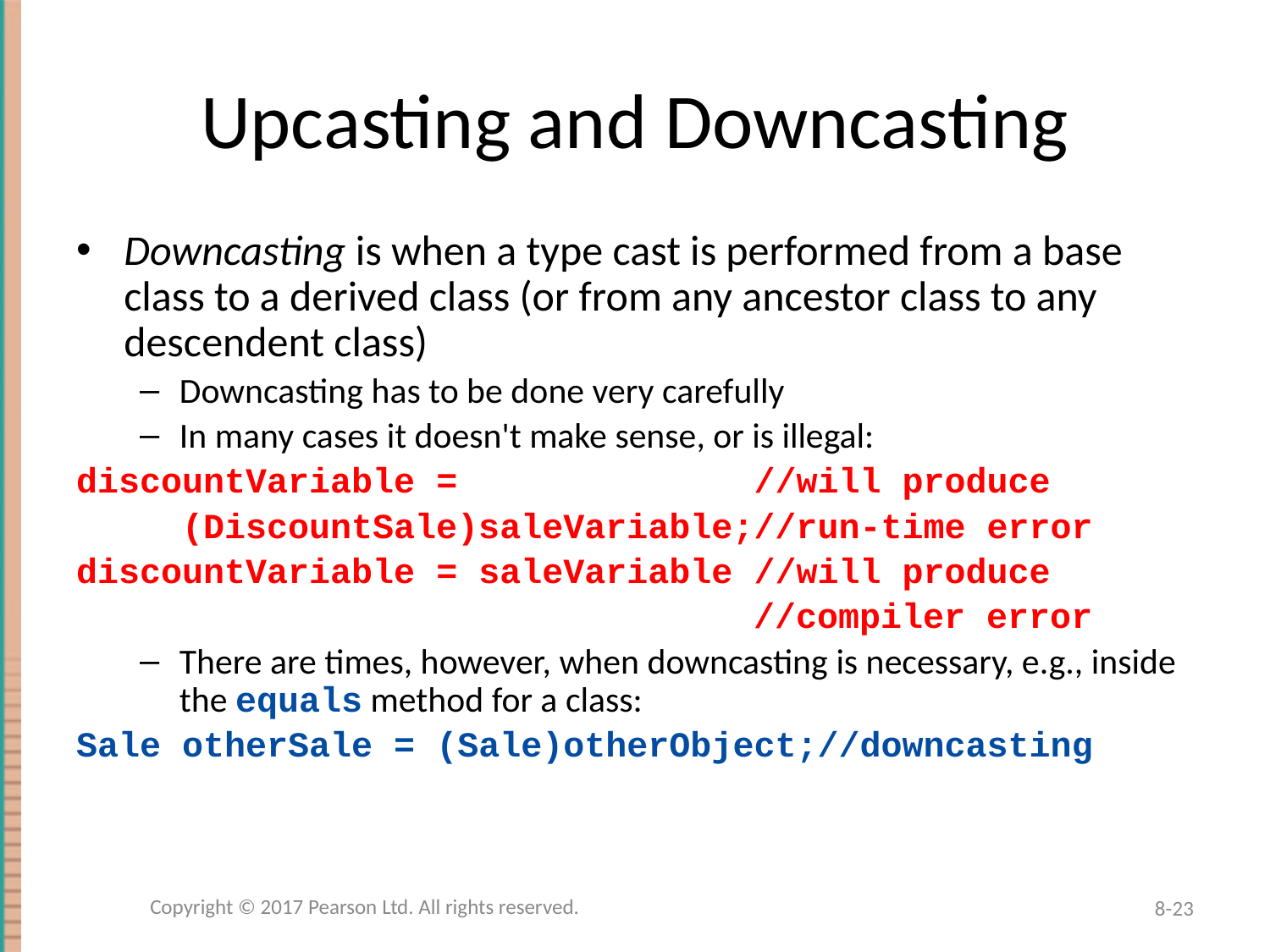

# Upcasting and Downcasting
Downcasting is when a type cast is performed from a base class to a derived class (or from any ancestor class to any descendent class)
Downcasting has to be done very carefully
In many cases it doesn't make sense, or is illegal:
discountVariable =              //will produce
  (DiscountSale)saleVariable;//run-time error
discountVariable = saleVariable //will produce
                                //compiler error
There are times, however, when downcasting is necessary, e.g., inside the equals method for a class:
Sale otherSale = (Sale)otherObject;//downcasting
Copyright © 2017 Pearson Ltd. All rights reserved.
8-23